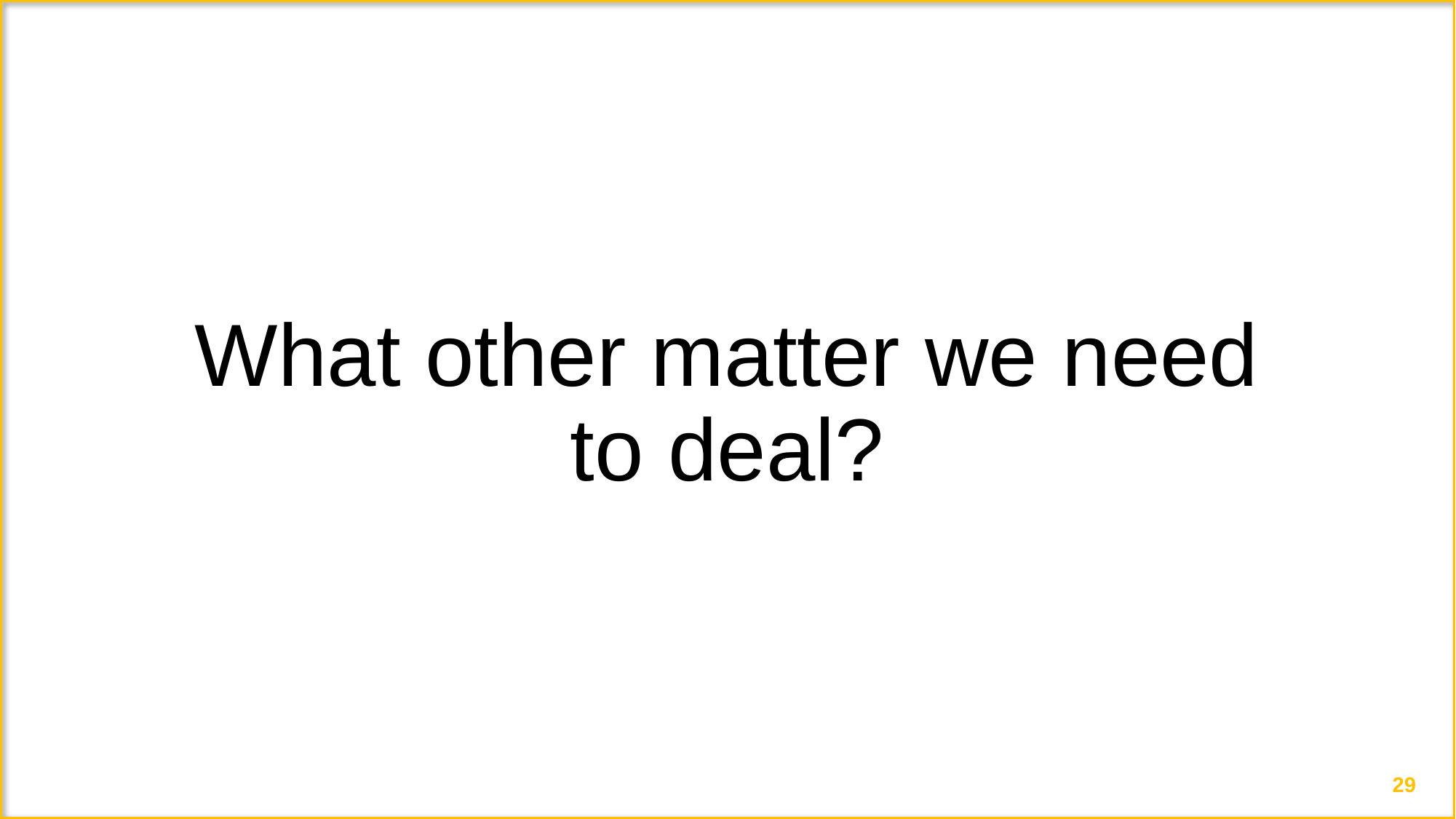

# What other matter we need to deal?
29